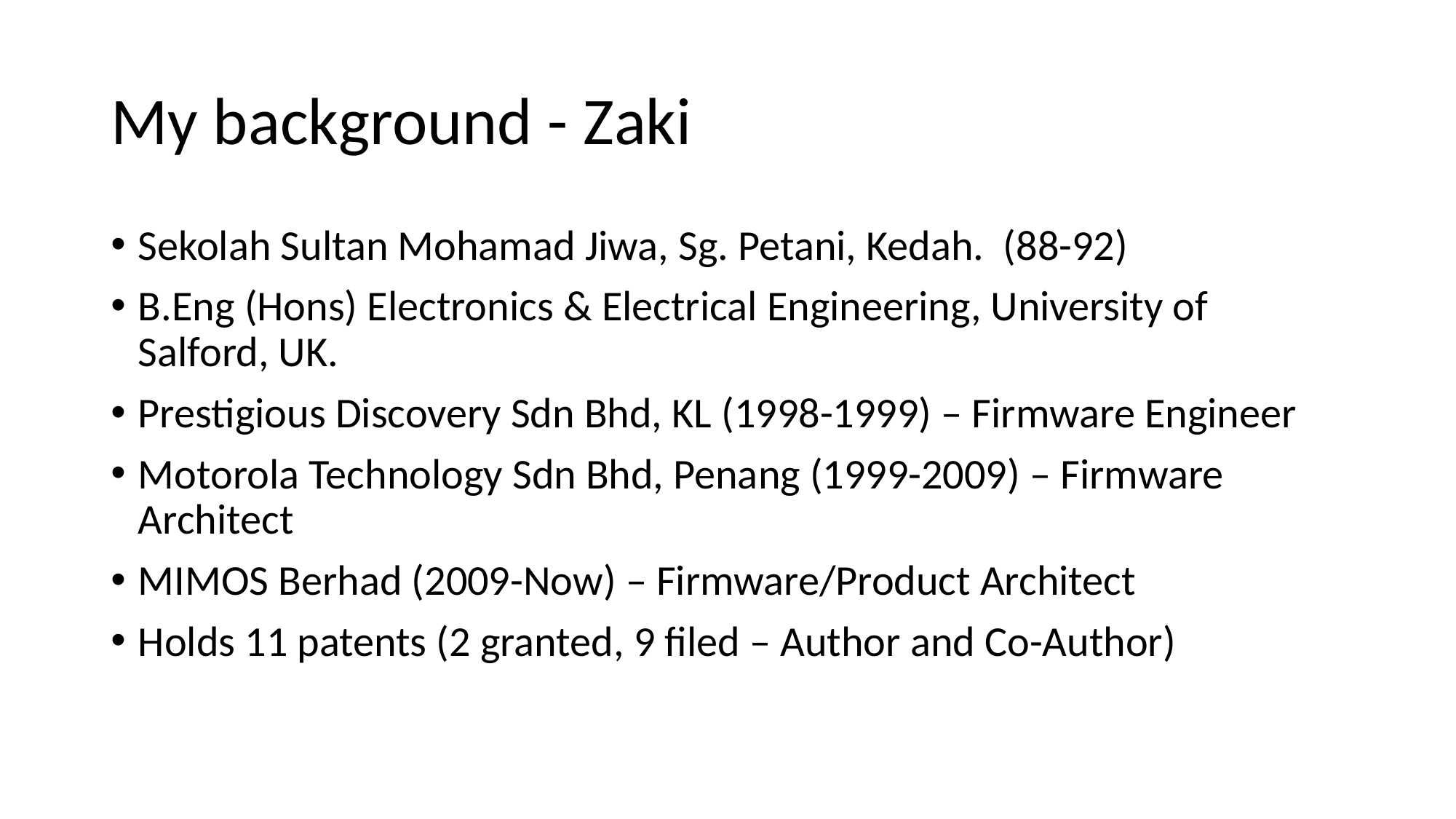

# My background - Zaki
Sekolah Sultan Mohamad Jiwa, Sg. Petani, Kedah.  (88-92)
B.Eng (Hons) Electronics & Electrical Engineering, University of Salford, UK.
Prestigious Discovery Sdn Bhd, KL (1998-1999) – Firmware Engineer
Motorola Technology Sdn Bhd, Penang (1999-2009) – Firmware Architect
MIMOS Berhad (2009-Now) – Firmware/Product Architect
Holds 11 patents (2 granted, 9 filed – Author and Co-Author)